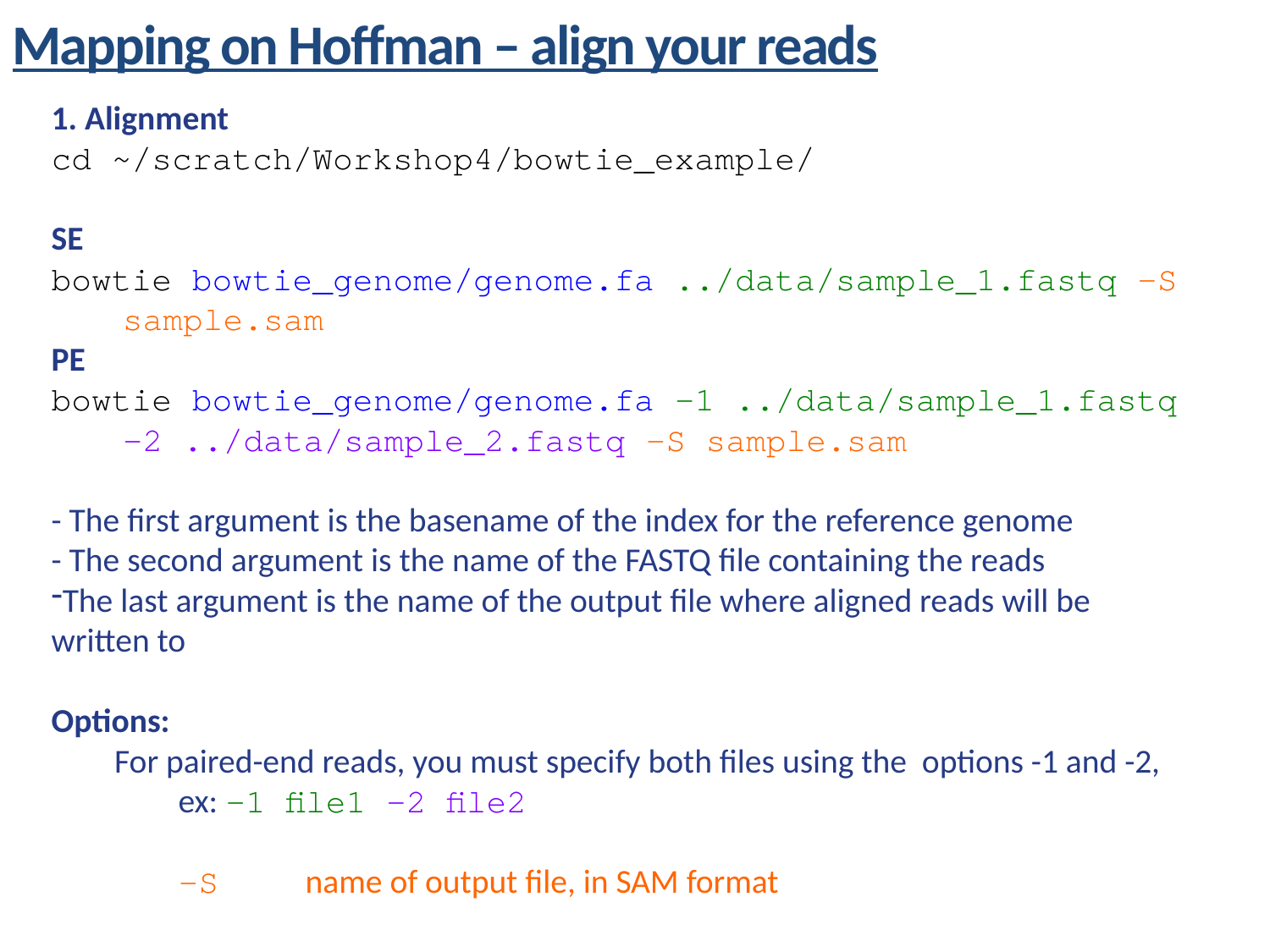

Mapping on Hoffman – align your reads
1. Alignment
cd ~/scratch/Workshop4/bowtie_example/

SE
bowtie bowtie_genome/genome.fa ../data/sample_1.fastq -S sample.sam
PE
bowtie bowtie_genome/genome.fa -1 ../data/sample_1.fastq -2 ../data/sample_2.fastq -S sample.sam

- The first argument is the basename of the index for the reference genome
- The second argument is the name of the FASTQ file containing the reads
The last argument is the name of the output file where aligned reads will be written to

Options:
 For paired-end reads, you must specify both files using the  options -1 and -2, ex: -1 file1 -2 file2

	-S 	name of output file, in SAM format